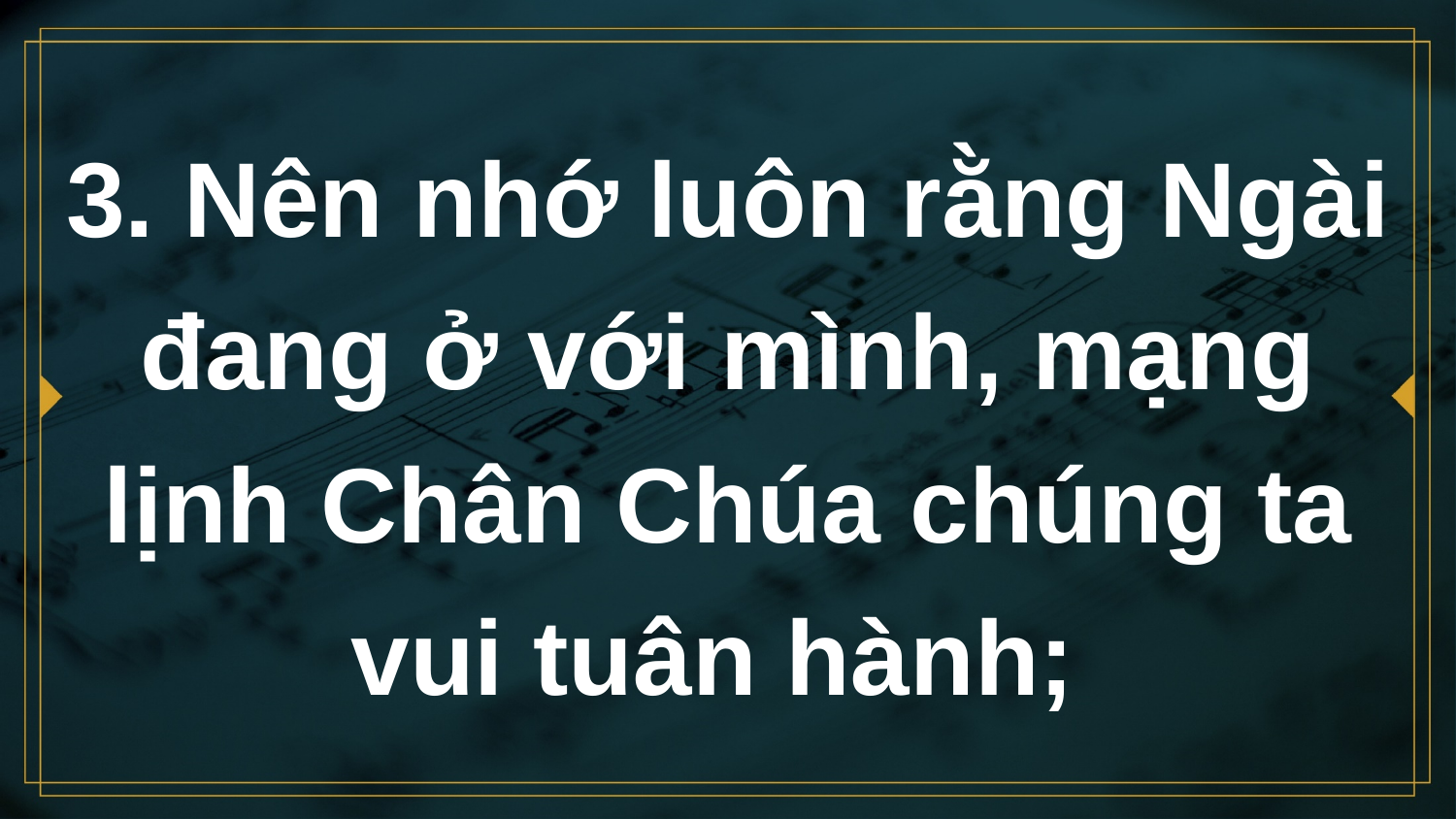

# 3. Nên nhớ luôn rằng Ngài đang ở với mình, mạng lịnh Chân Chúa chúng ta vui tuân hành;